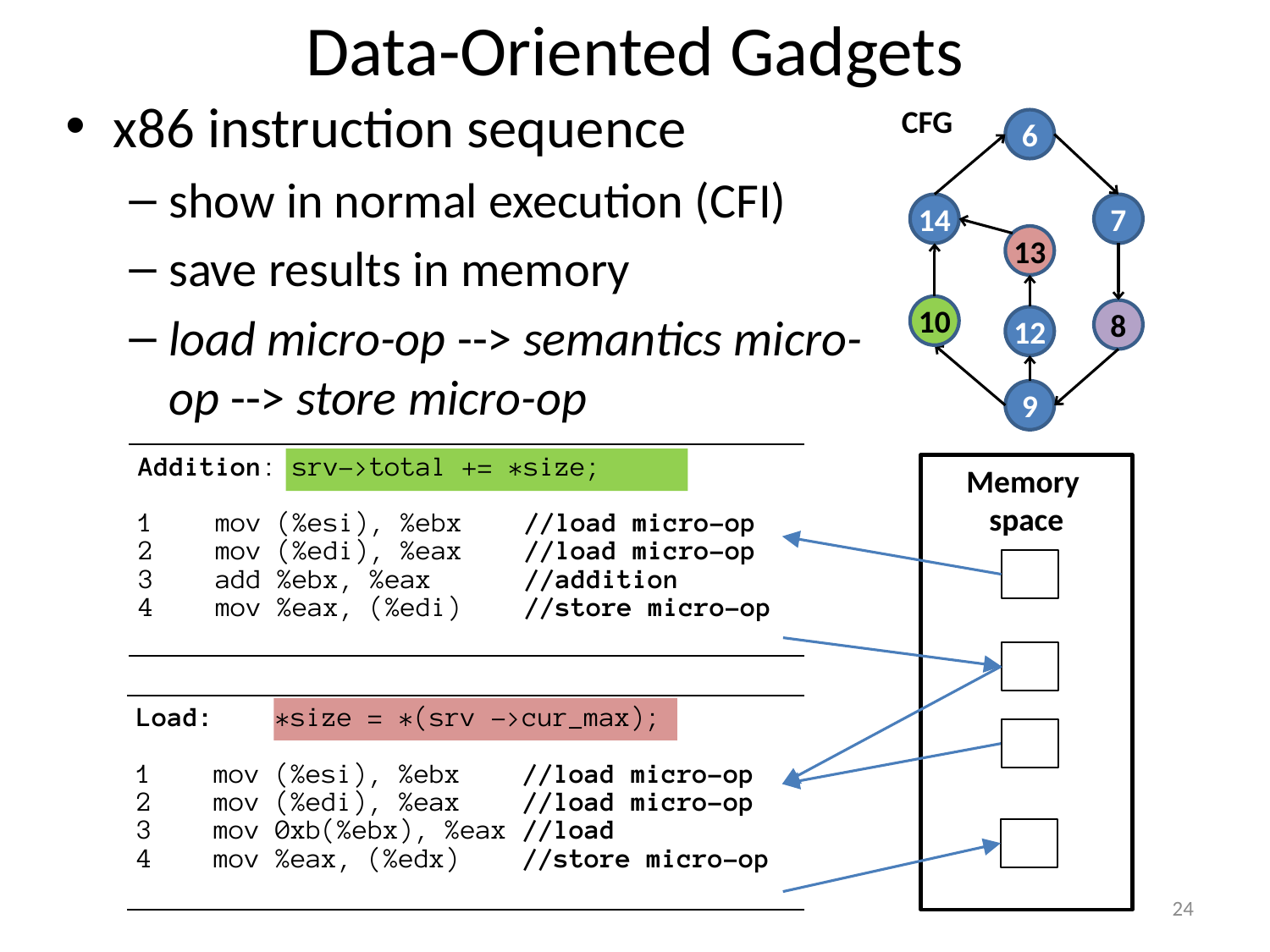

# Data-Oriented Gadgets
x86 instruction sequence
show in normal execution (CFI)
save results in memory
load micro-op --> semantics micro-op --> store micro-op
CFG
6
14
7
13
10
8
12
9
| Addition: srv->total += \*size; 1 mov (%esi), %ebx //load micro-op 2 mov (%edi), %eax //load micro-op 3 add %ebx, %eax //addition 4 mov %eax, (%edi) //store micro-op |
| --- |

Memory
space

| Load: \*size = \*(srv ->cur\_max); 1 mov (%esi), %ebx //load micro-op 2 mov (%edi), %eax //load micro-op 3 mov 0xb(%ebx), %eax //load 4 mov %eax, (%edx) //store micro-op |
| --- |

24